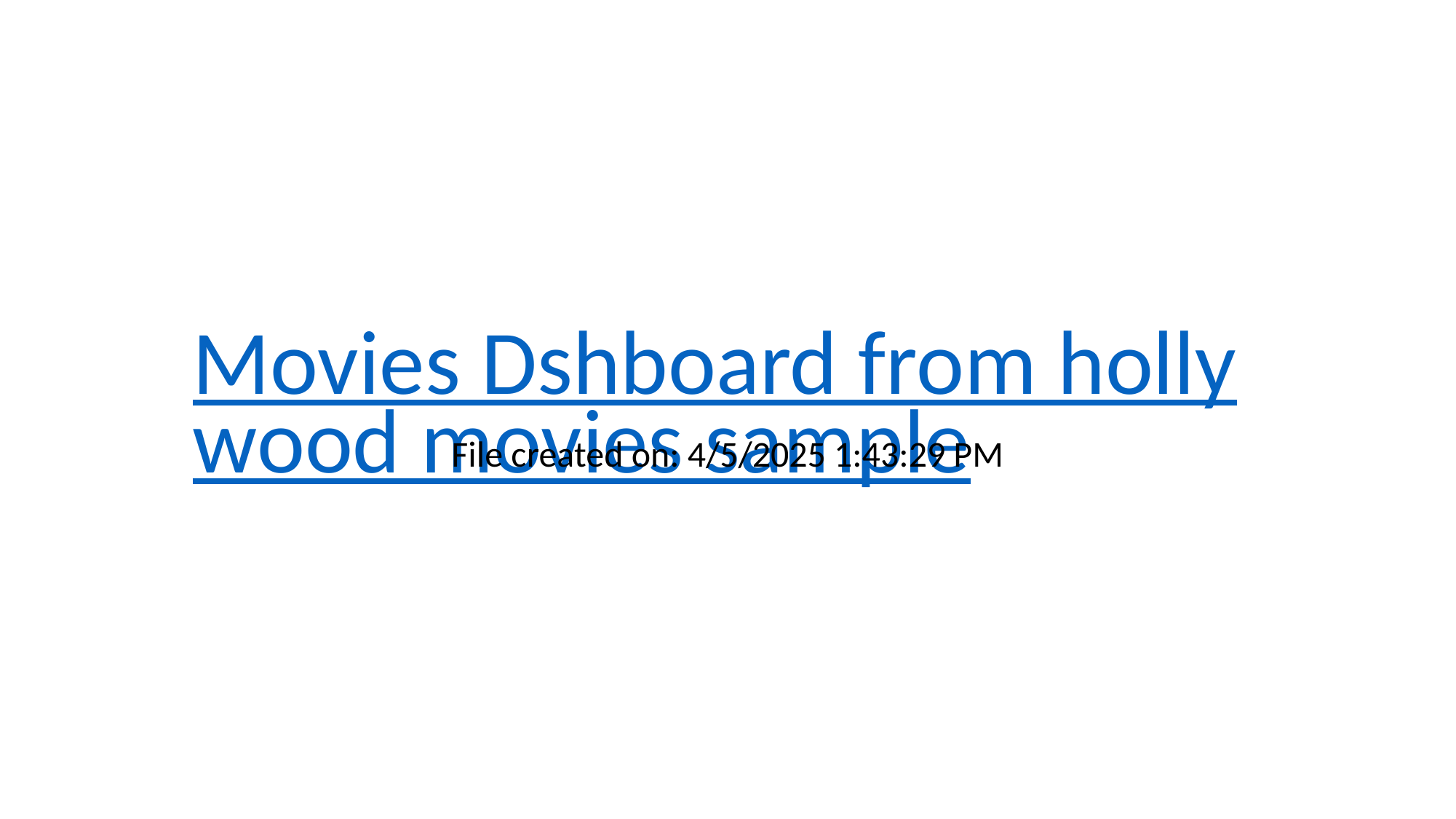

# Movies Dshboard from hollywood movies sample
File created on: 4/5/2025 1:43:29 PM